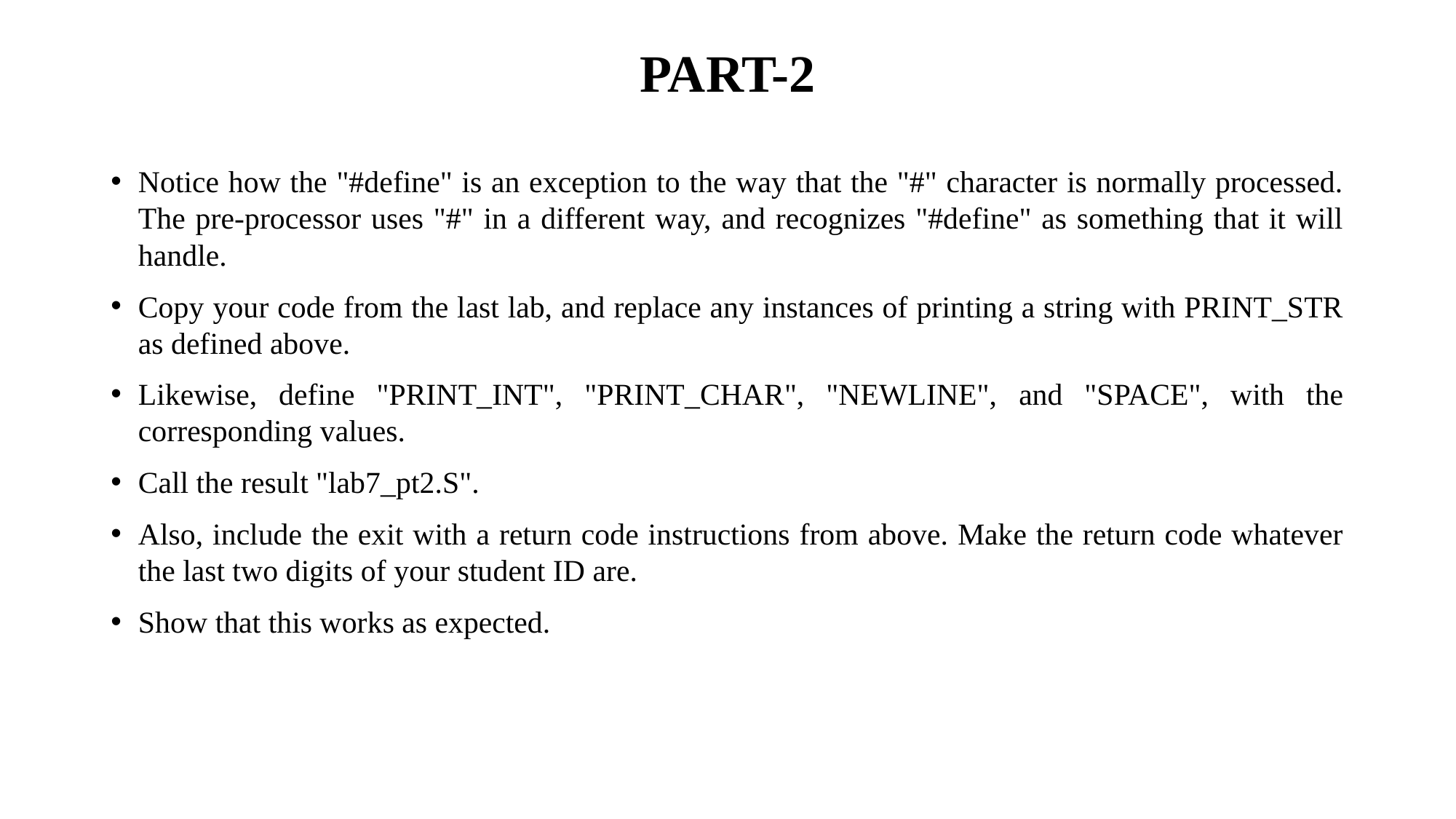

# PART-2
Notice how the "#define" is an exception to the way that the "#" character is normally processed. The pre-processor uses "#" in a different way, and recognizes "#define" as something that it will handle.
Copy your code from the last lab, and replace any instances of printing a string with PRINT_STR as defined above.
Likewise, define "PRINT_INT", "PRINT_CHAR", "NEWLINE", and "SPACE", with the corresponding values.
Call the result "lab7_pt2.S".
Also, include the exit with a return code instructions from above. Make the return code whatever the last two digits of your student ID are.
Show that this works as expected.